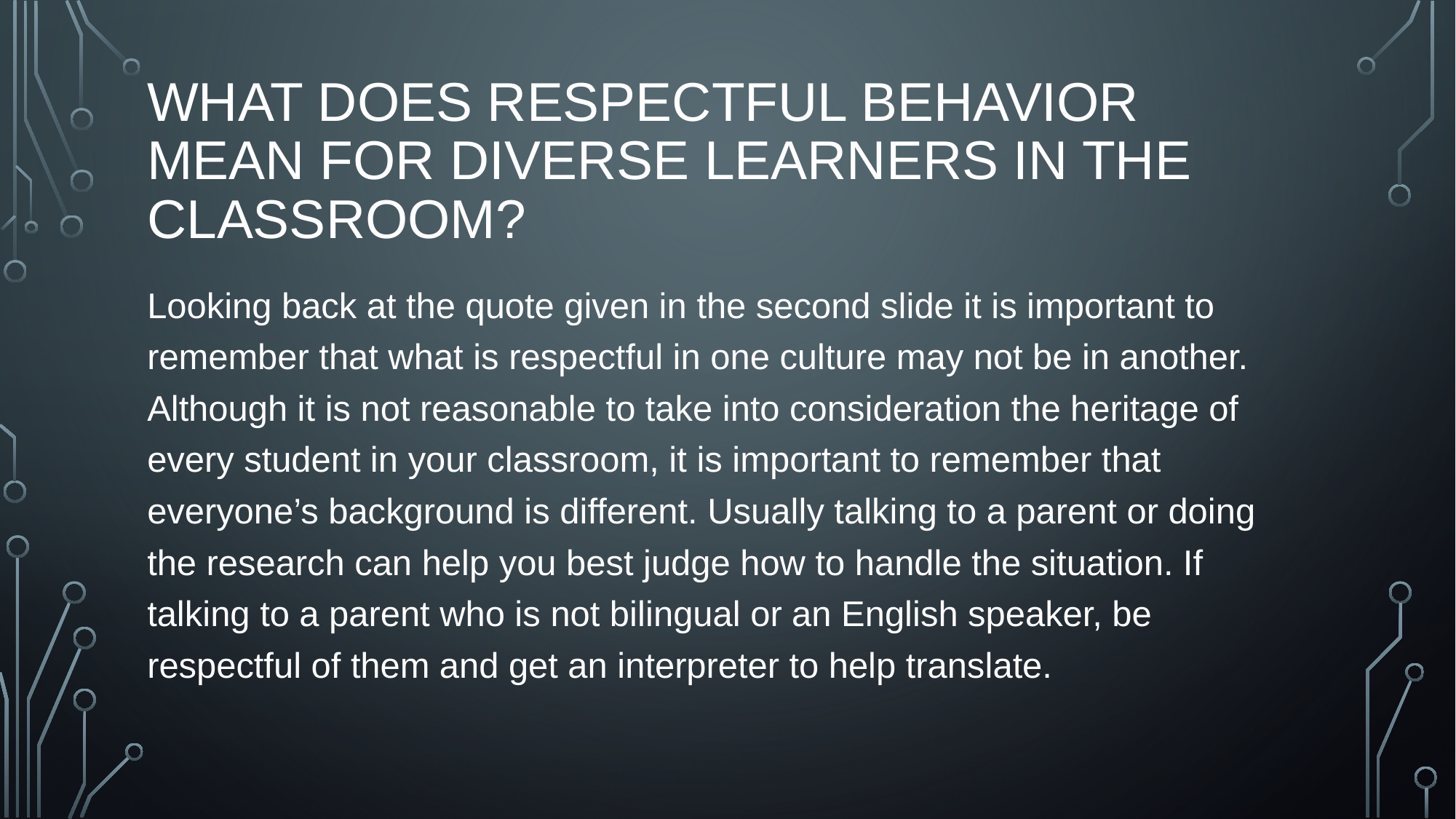

# What does respectful behavior mean for diverse learners in the classroom?
Looking back at the quote given in the second slide it is important to remember that what is respectful in one culture may not be in another. Although it is not reasonable to take into consideration the heritage of every student in your classroom, it is important to remember that everyone’s background is different. Usually talking to a parent or doing the research can help you best judge how to handle the situation. If talking to a parent who is not bilingual or an English speaker, be respectful of them and get an interpreter to help translate.